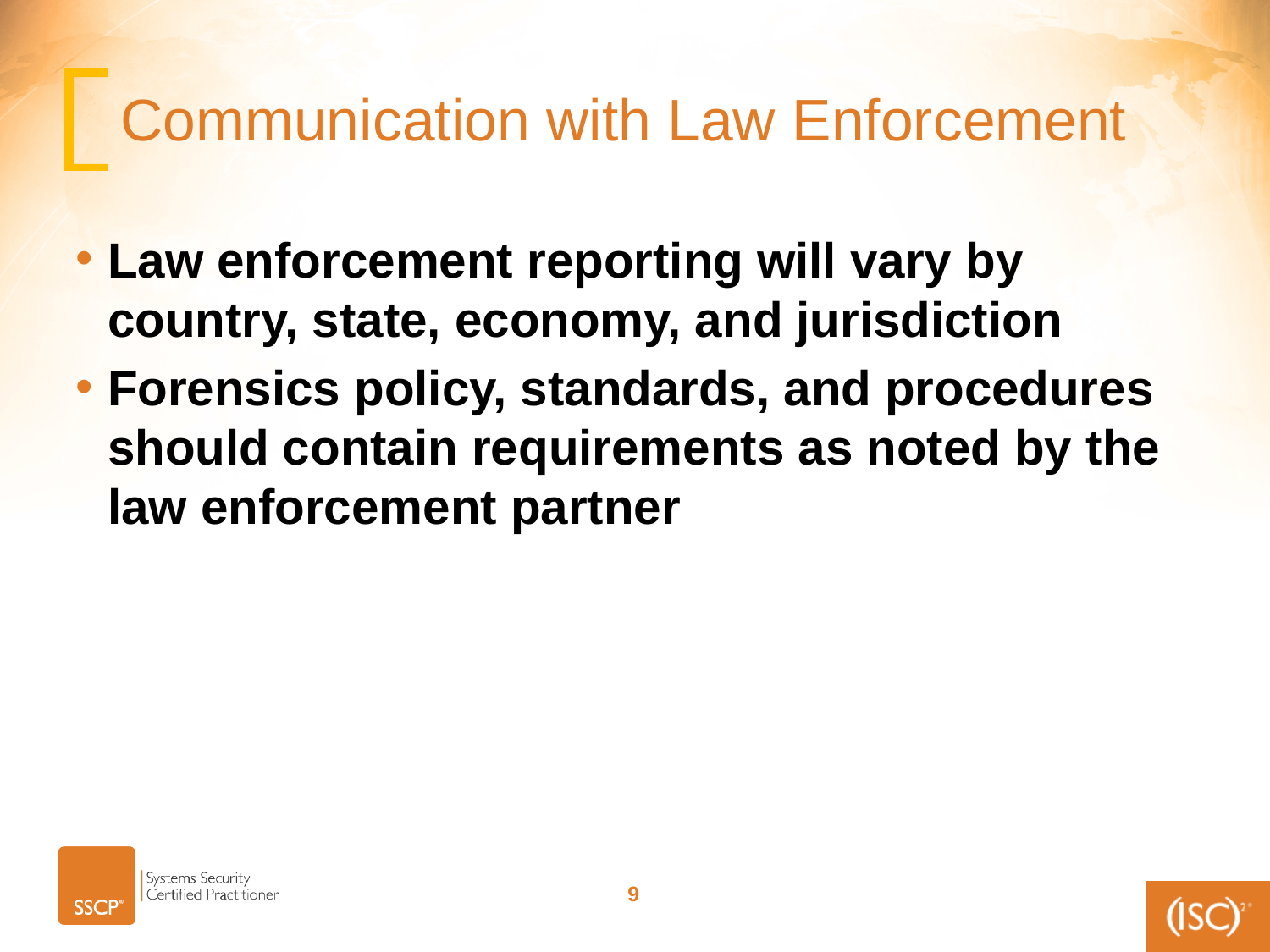

# Communication with Law Enforcement
Law enforcement reporting will vary by country, state, economy, and jurisdiction
Forensics policy, standards, and procedures should contain requirements as noted by the law enforcement partner